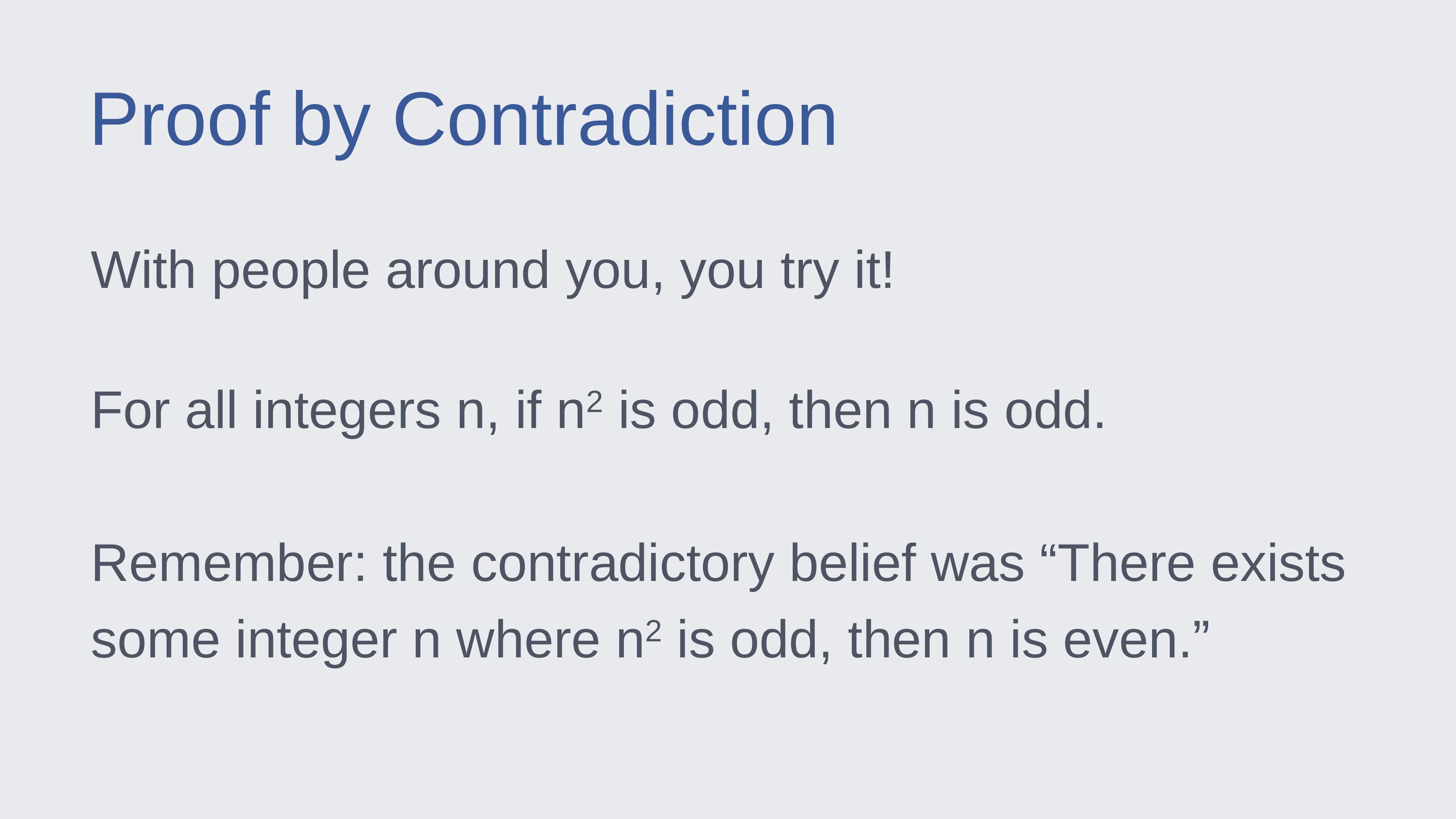

Proof by Contradiction

With people around you, you try it!
For all integers n, if n2 is odd, then n is odd.

Remember: the contradictory belief was “There exists some integer n where n2 is odd, then n is even.”